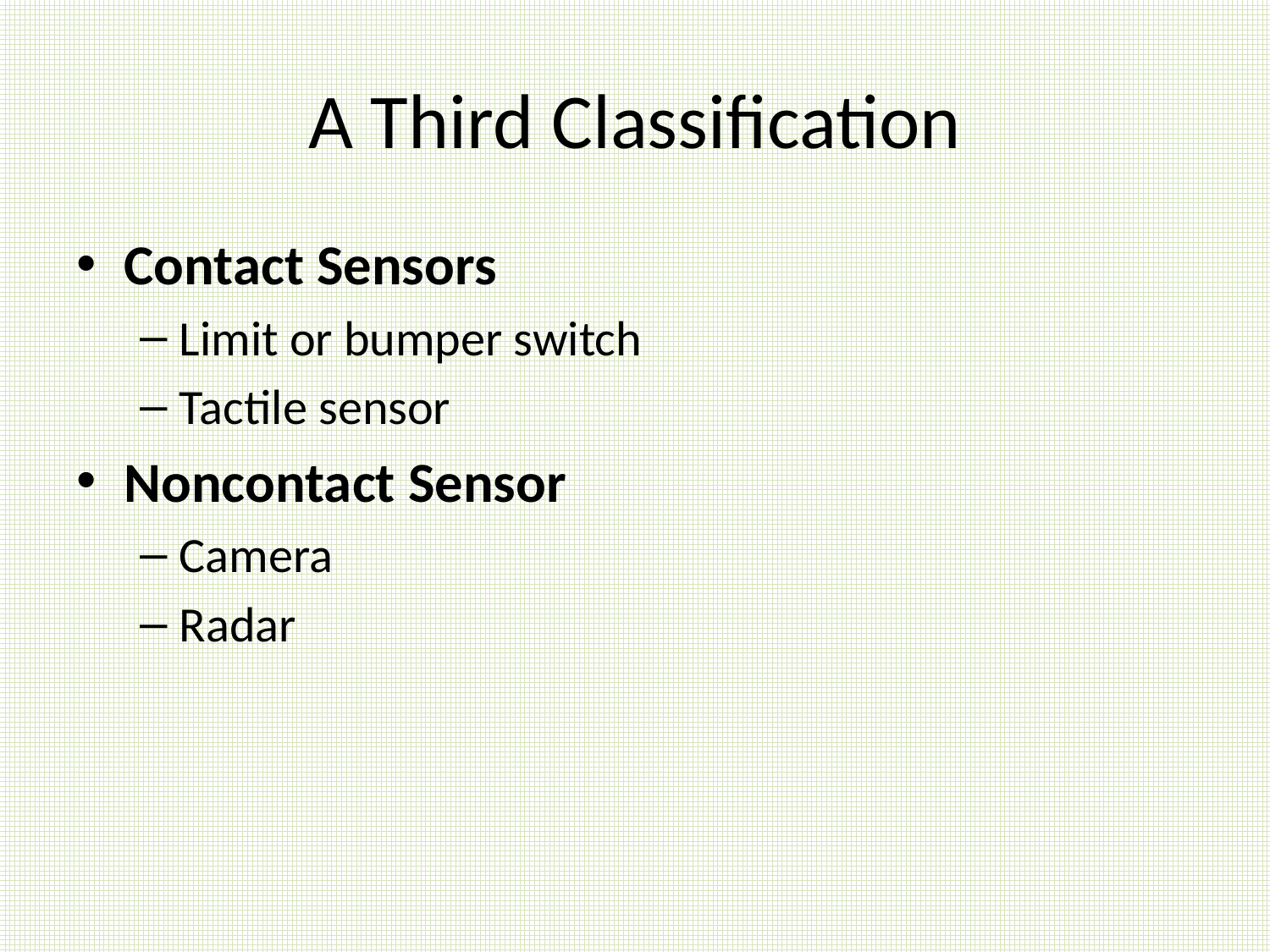

# A Third Classification
Contact Sensors
Limit or bumper switch
Tactile sensor
Noncontact Sensor
Camera
Radar